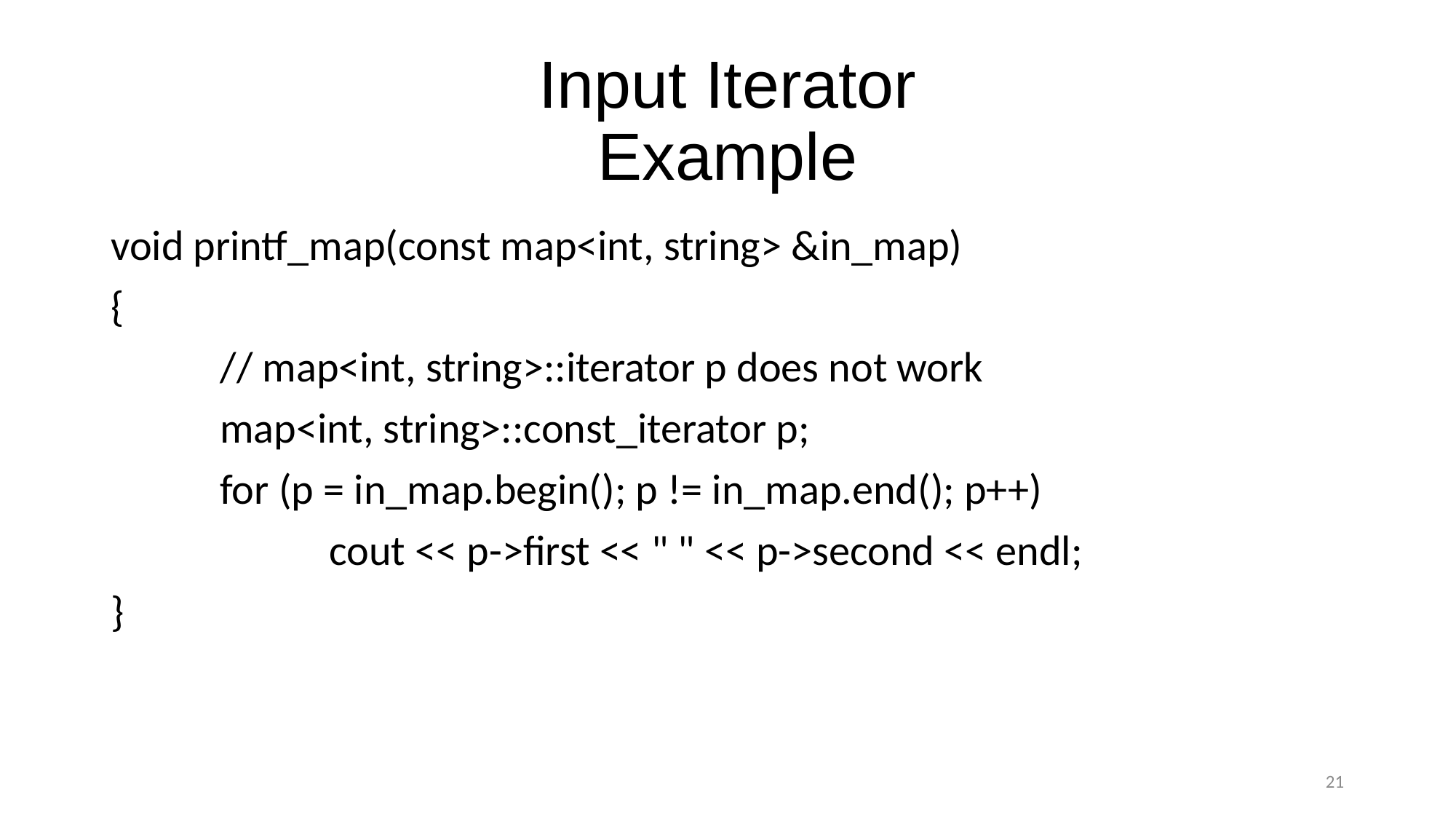

# Input Iterator Example
void printf_map(const map<int, string> &in_map)
{
	// map<int, string>::iterator p does not work
	map<int, string>::const_iterator p;
    	for (p = in_map.begin(); p != in_map.end(); p++)
          		cout << p->first << " " << p->second << endl;
}
21